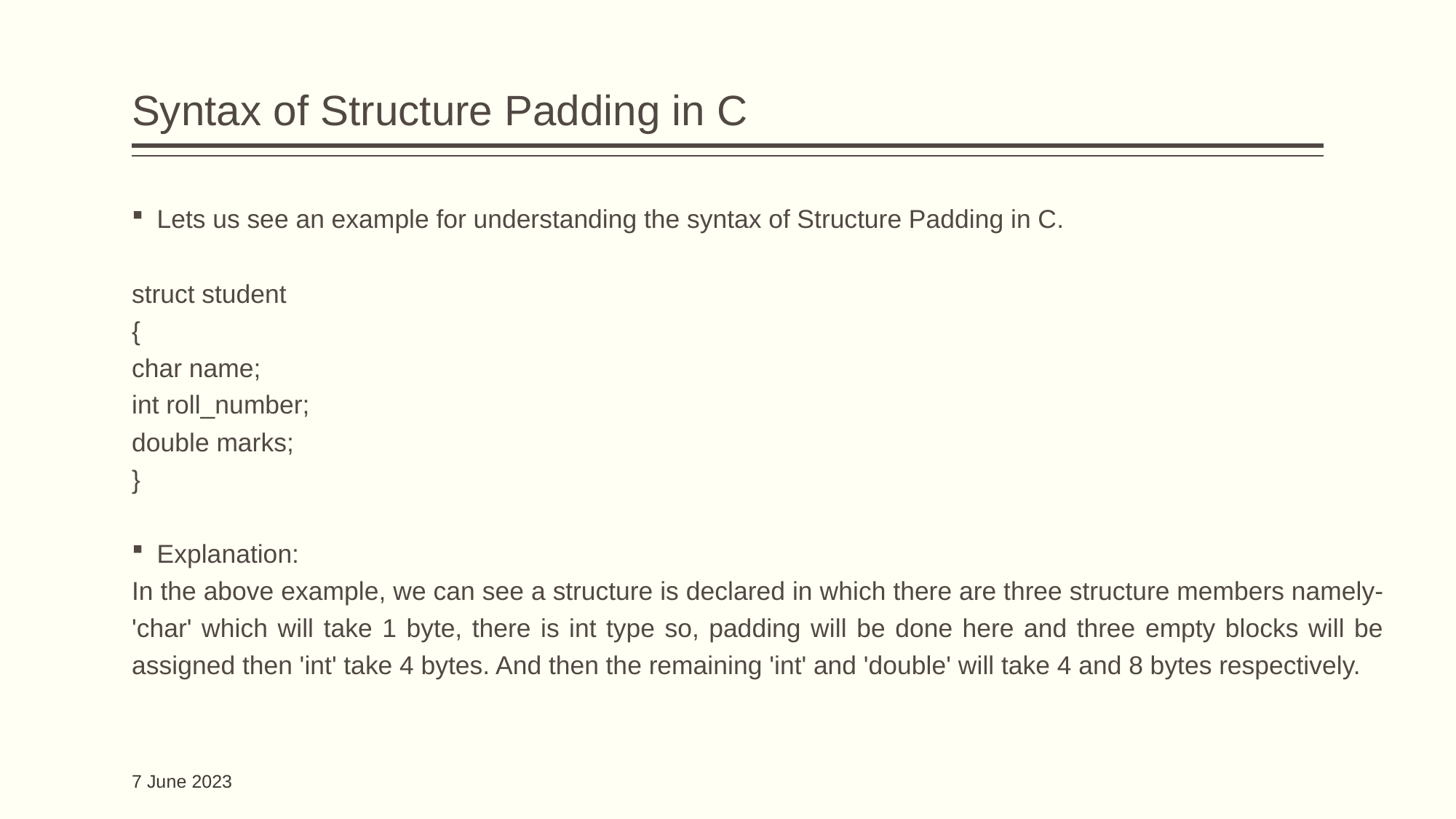

# Syntax of Structure Padding in C
Lets us see an example for understanding the syntax of Structure Padding in C.

struct student
{
char name;
int roll_number;
double marks;
}

Explanation:
In the above example, we can see a structure is declared in which there are three structure members namely- 'char' which will take 1 byte, there is int type so, padding will be done here and three empty blocks will be assigned then 'int' take 4 bytes. And then the remaining 'int' and 'double' will take 4 and 8 bytes respectively.
7 June 2023